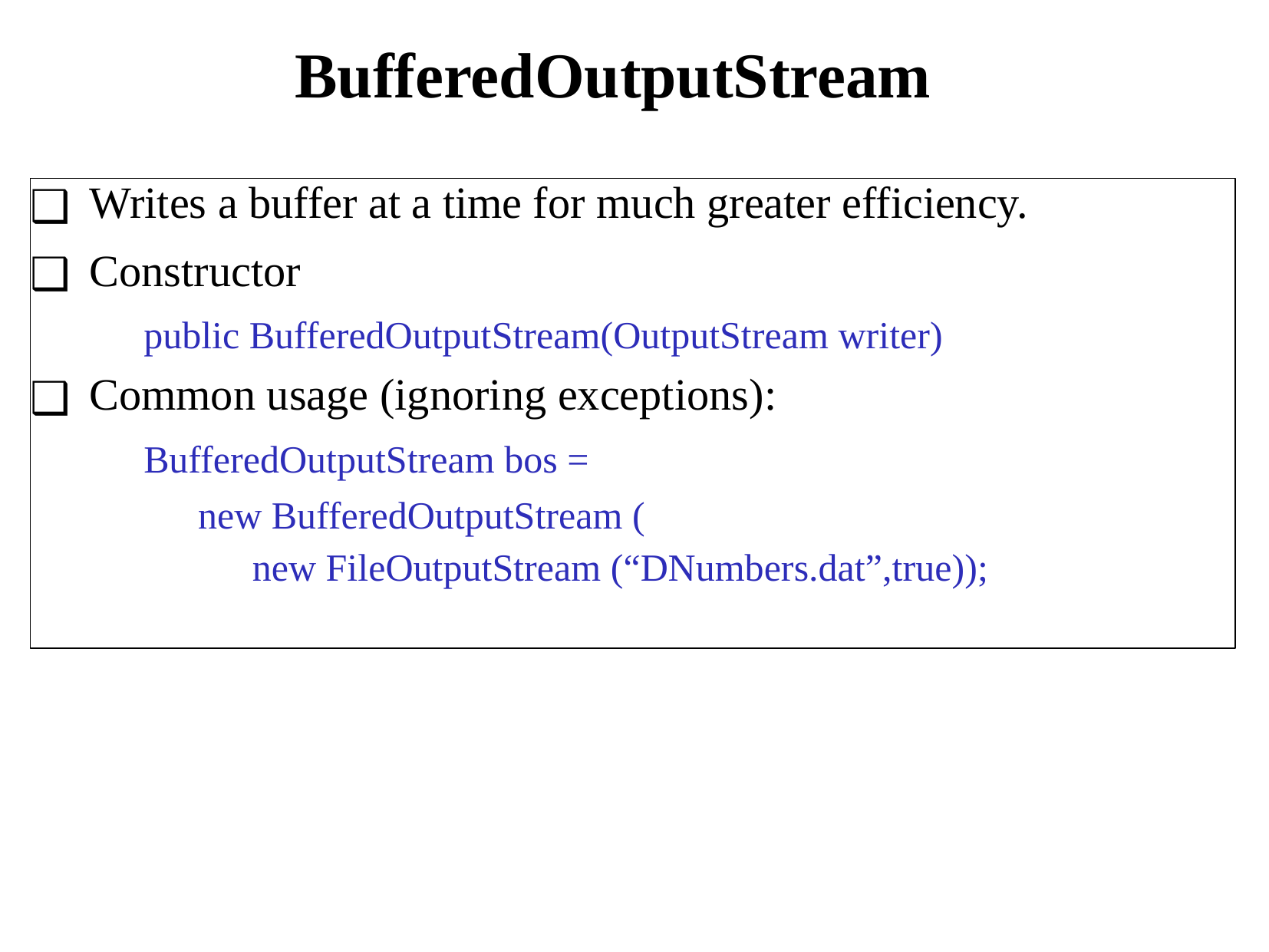

# BufferedOutputStream
Writes a buffer at a time for much greater efficiency.
Constructor
	public BufferedOutputStream(OutputStream writer)
Common usage (ignoring exceptions):
	BufferedOutputStream bos =
	new BufferedOutputStream (
	new FileOutputStream (“DNumbers.dat”,true));